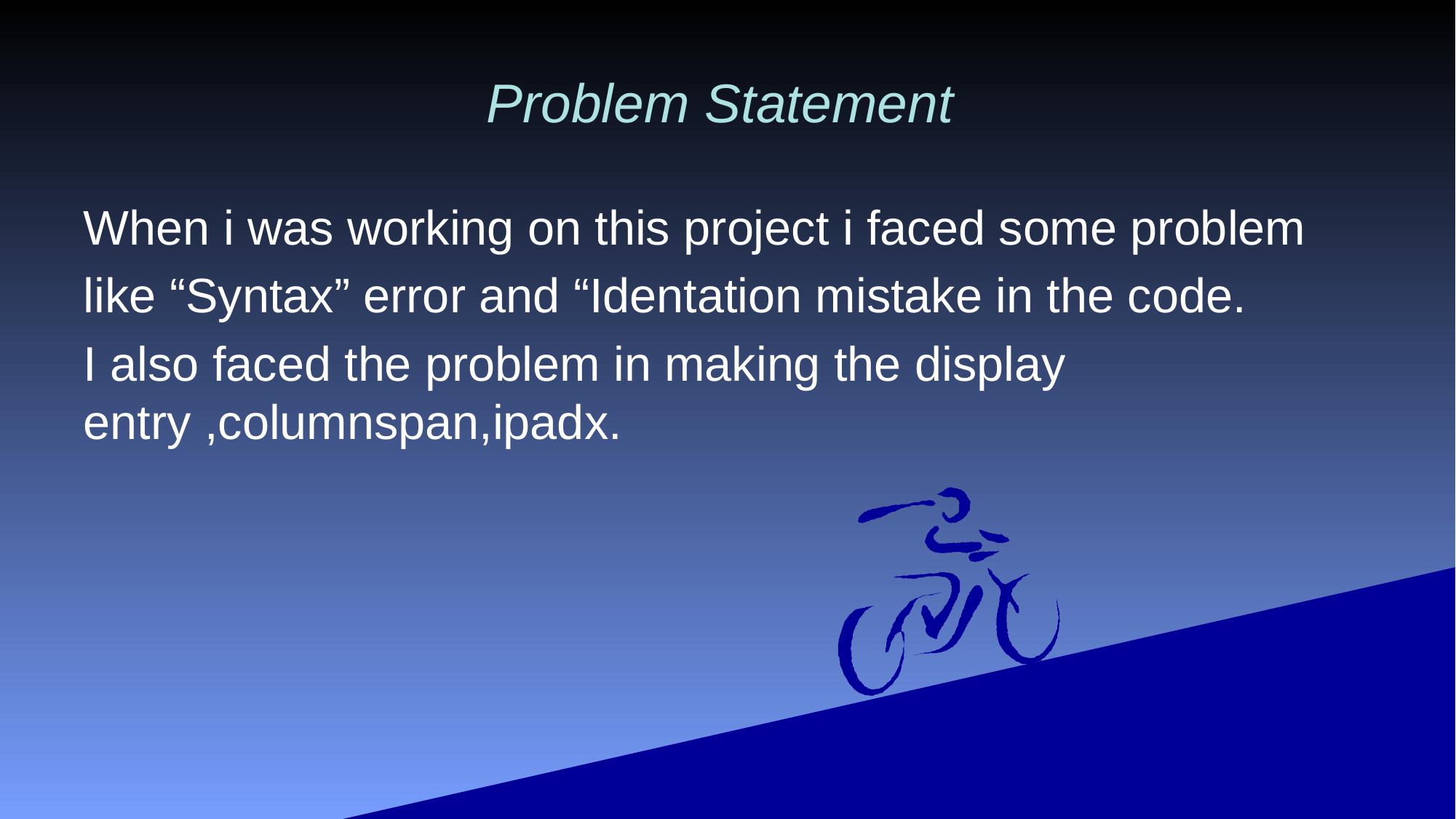

# Problem Statement
When i was working on this project i faced some problem
like “Syntax” error and “Identation mistake in the code.
I also faced the problem in making the display entry ,columnspan,ipadx.